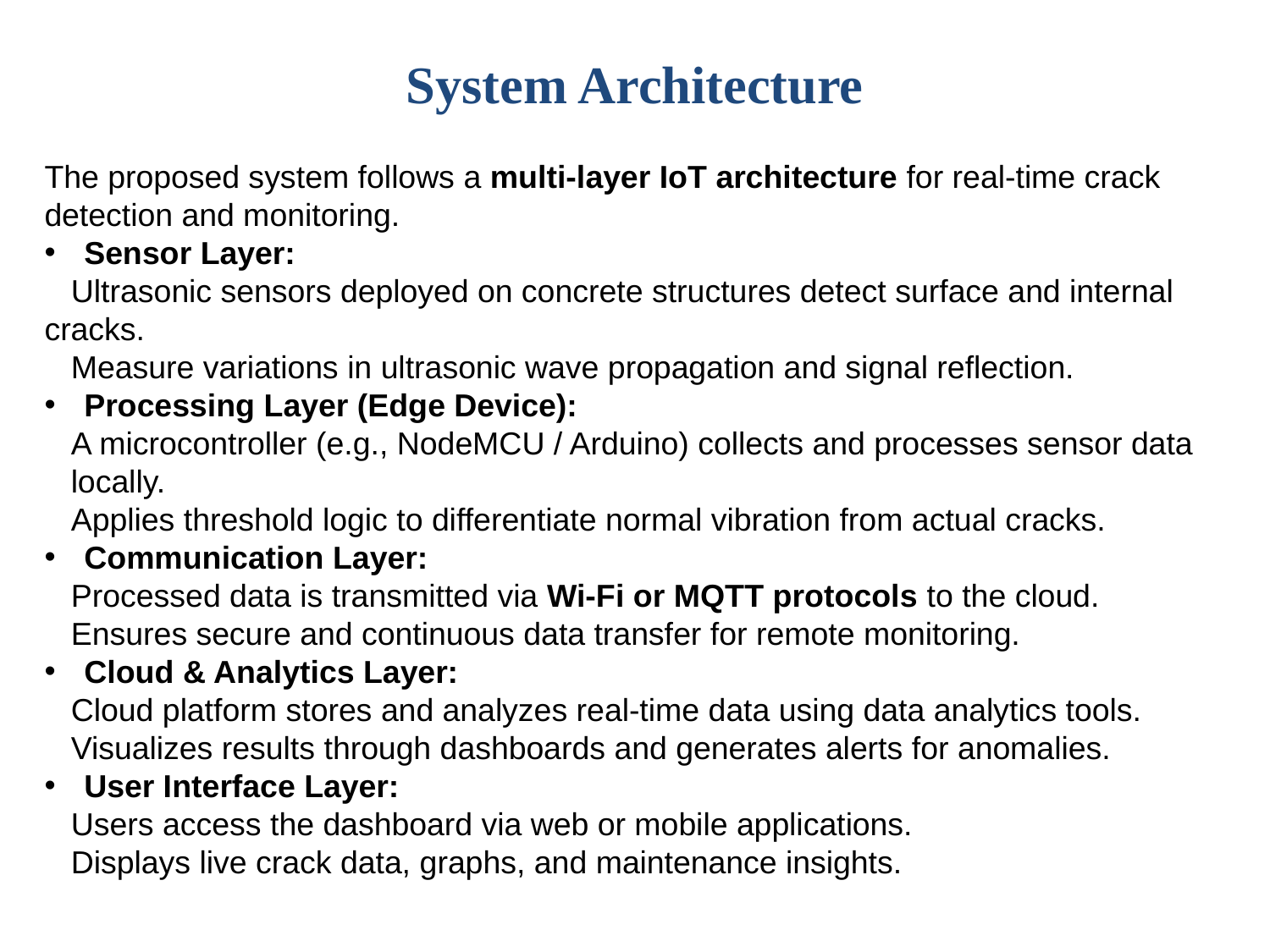

# System Architecture
The proposed system follows a multi-layer IoT architecture for real-time crack detection and monitoring.
Sensor Layer:
   Ultrasonic sensors deployed on concrete structures detect surface and internal cracks.
   Measure variations in ultrasonic wave propagation and signal reflection.
Processing Layer (Edge Device):
   A microcontroller (e.g., NodeMCU / Arduino) collects and processes sensor data       locally.
   Applies threshold logic to differentiate normal vibration from actual cracks.
Communication Layer:
   Processed data is transmitted via Wi-Fi or MQTT protocols to the cloud.
   Ensures secure and continuous data transfer for remote monitoring.
Cloud & Analytics Layer:
   Cloud platform stores and analyzes real-time data using data analytics tools.
   Visualizes results through dashboards and generates alerts for anomalies.
User Interface Layer:
   Users access the dashboard via web or mobile applications.
   Displays live crack data, graphs, and maintenance insights.